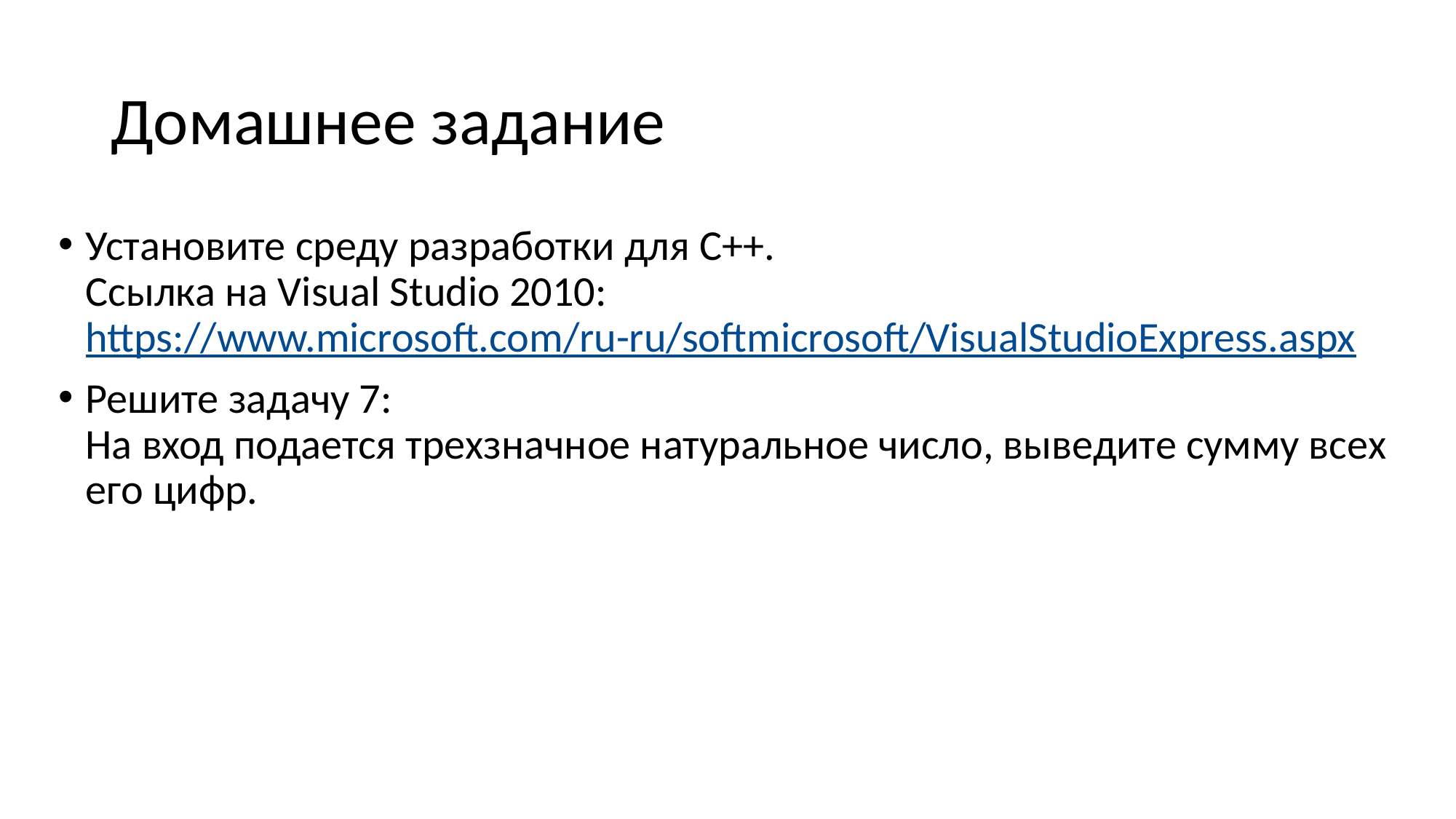

# Домашнее задание
Установите среду разработки для C++.
Ссылка на Visual Studio 2010:
https://www.microsoft.com/ru-ru/softmicrosoft/VisualStudioExpress.aspx
Решите задачу 7:
На вход подается трехзначное натуральное число, выведите сумму всех его цифр.